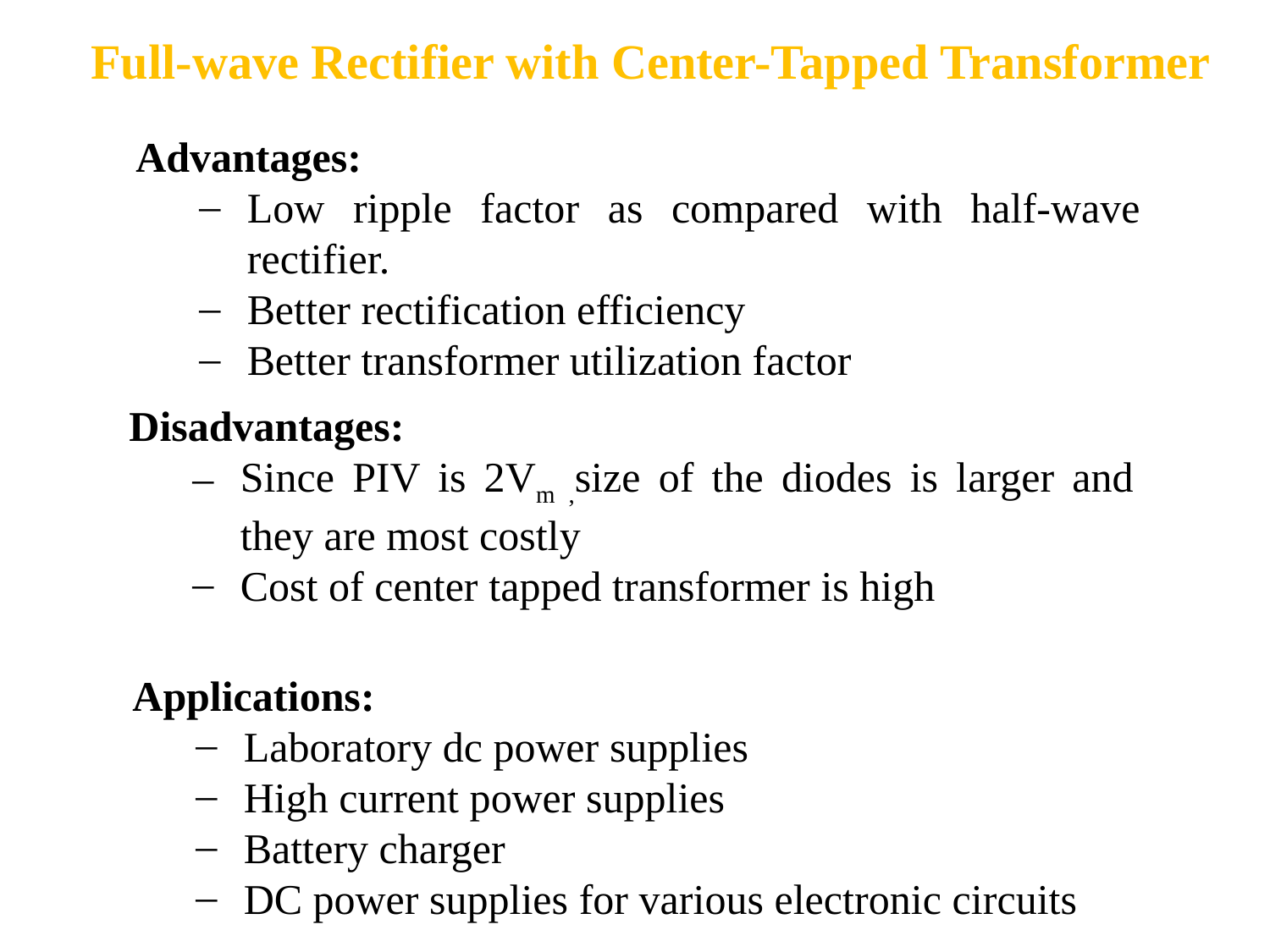

# Full-wave Rectifier with Center-Tapped Transformer
Advantages:
Low ripple factor as compared with half-wave rectifier.
Better rectification efficiency
Better transformer utilization factor

Disadvantages:
Since PIV is 2Vm ,size of the diodes is larger and they are most costly
Cost of center tapped transformer is high
Applications:
Laboratory dc power supplies
High current power supplies
Battery charger
DC power supplies for various electronic circuits